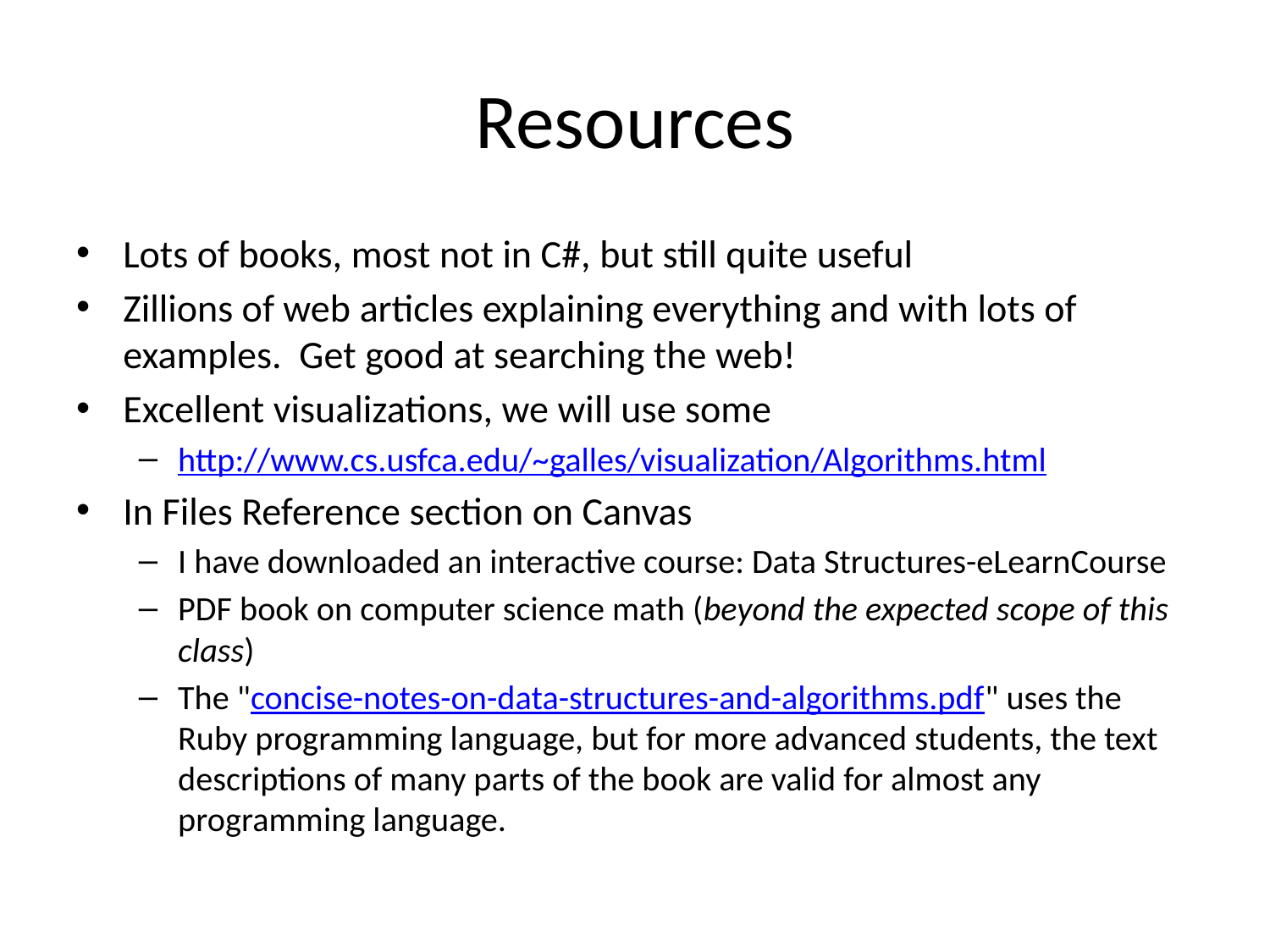

# Resources
Lots of books, most not in C#, but still quite useful
Zillions of web articles explaining everything and with lots of examples.  Get good at searching the web!
Excellent visualizations, we will use some
http://www.cs.usfca.edu/~galles/visualization/Algorithms.html
In Files Reference section on Canvas
I have downloaded an interactive course: Data Structures-eLearnCourse
PDF book on computer science math (beyond the expected scope of this class)
The "concise-notes-on-data-structures-and-algorithms.pdf" uses the Ruby programming language, but for more advanced students, the text descriptions of many parts of the book are valid for almost any programming language.